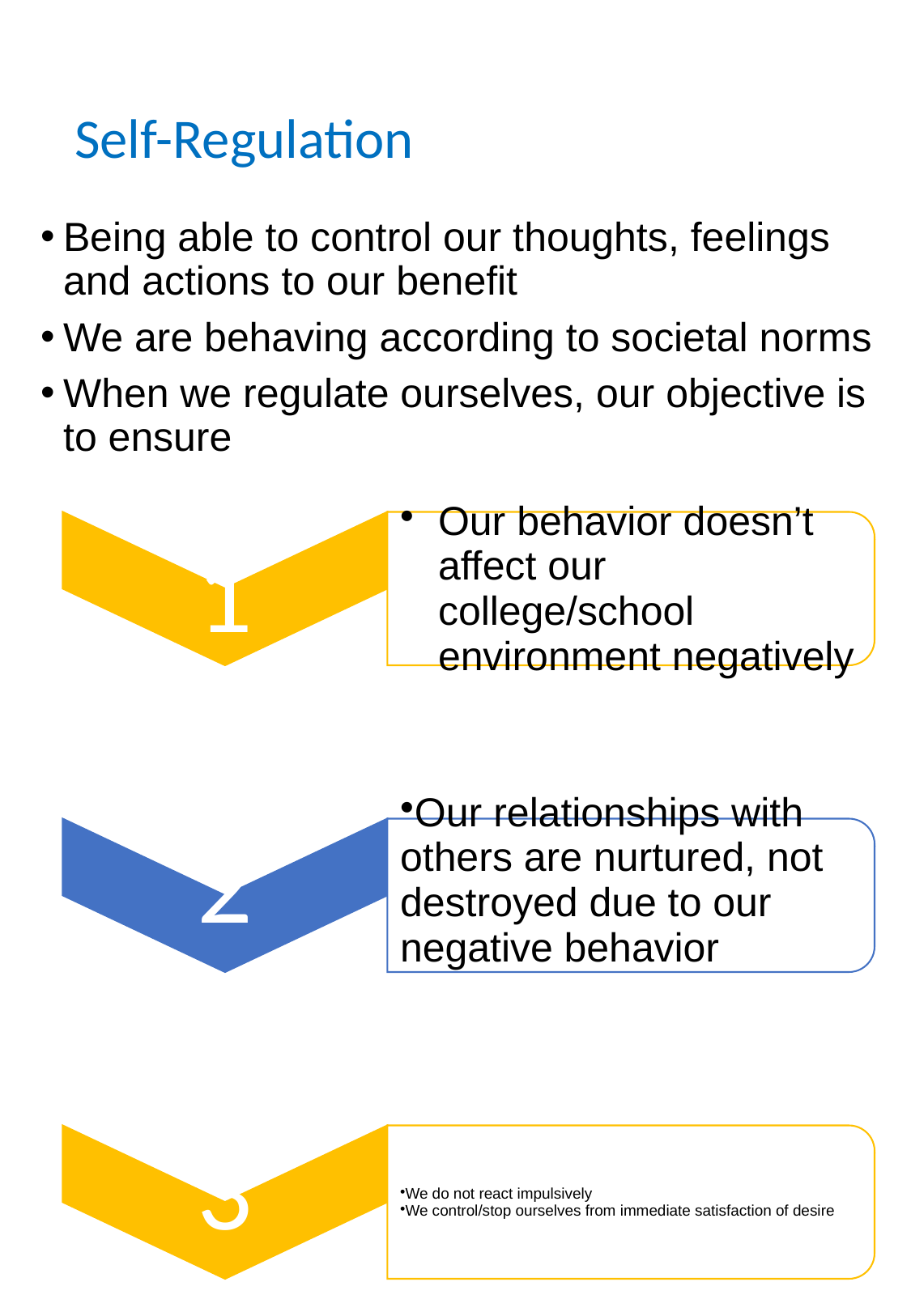

# Self-Regulation
Being able to control our thoughts, feelings and actions to our benefit
We are behaving according to societal norms
When we regulate ourselves, our objective is to ensure

1
2
Our relationships with others are nurtured, not destroyed due to our negative behavior
3
We do not react impulsively
Our behavior doesn’t affect our college/school environment negatively
We control/stop ourselves from immediate satisfaction of desire